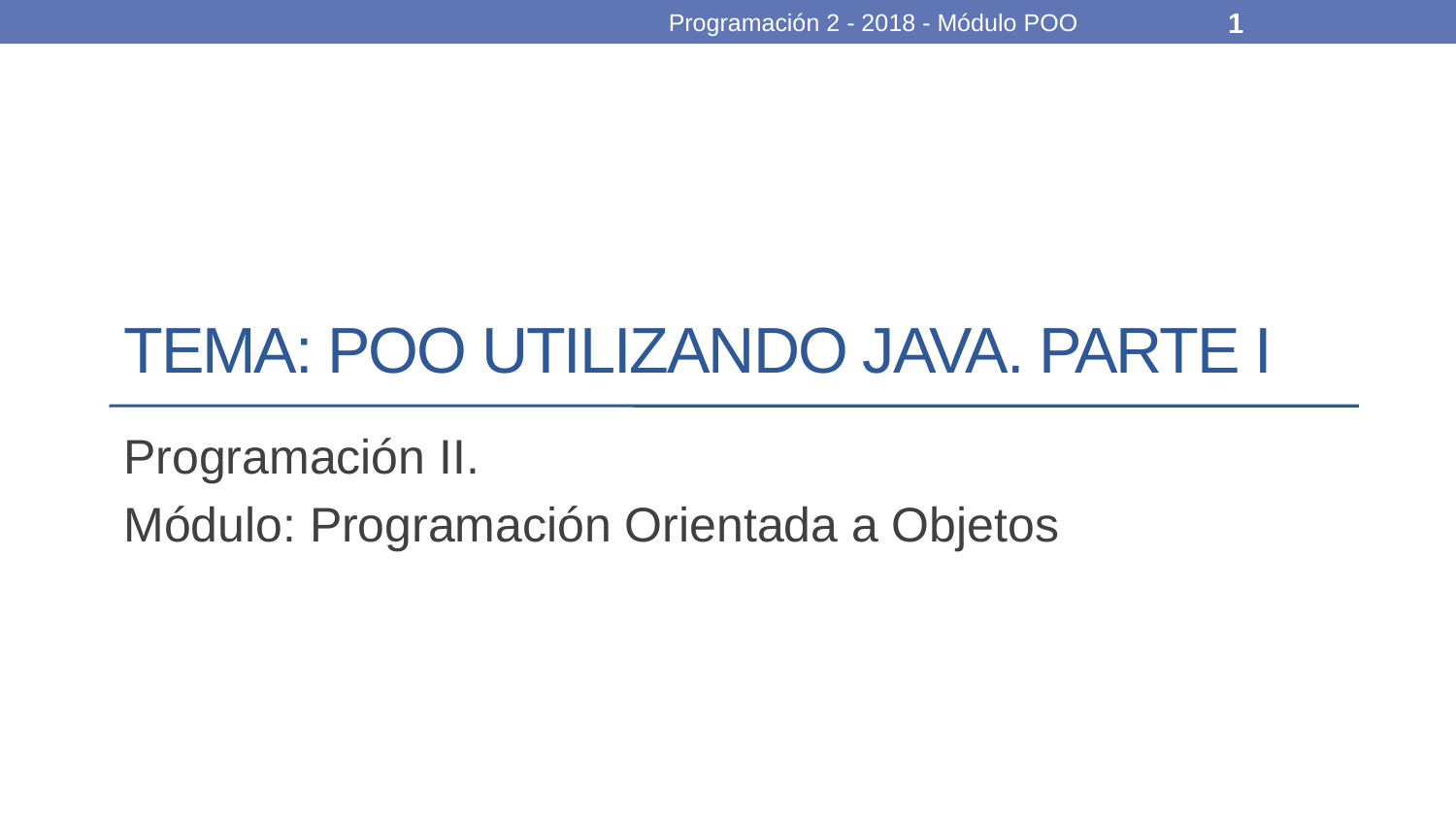

Programación 2 - 2018 - Módulo POO
1
# Tema: POO utilizando java. Parte I
Programación II.
Módulo: Programación Orientada a Objetos